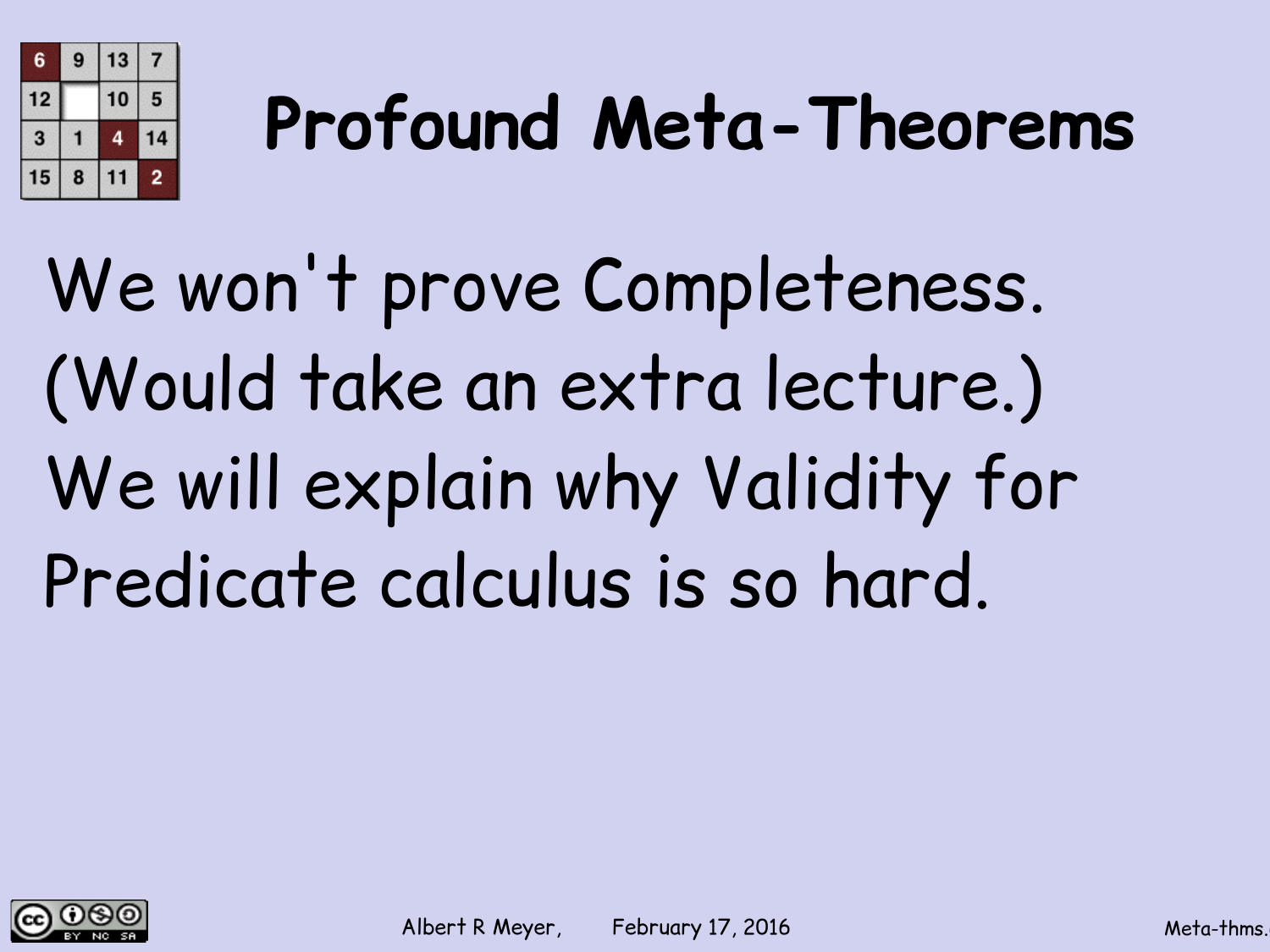

# Profound Meta-Theorems
We won't prove Completeness.
(Would take an extra lecture.)
We will explain why Validity for
Predicate calculus is so hard.